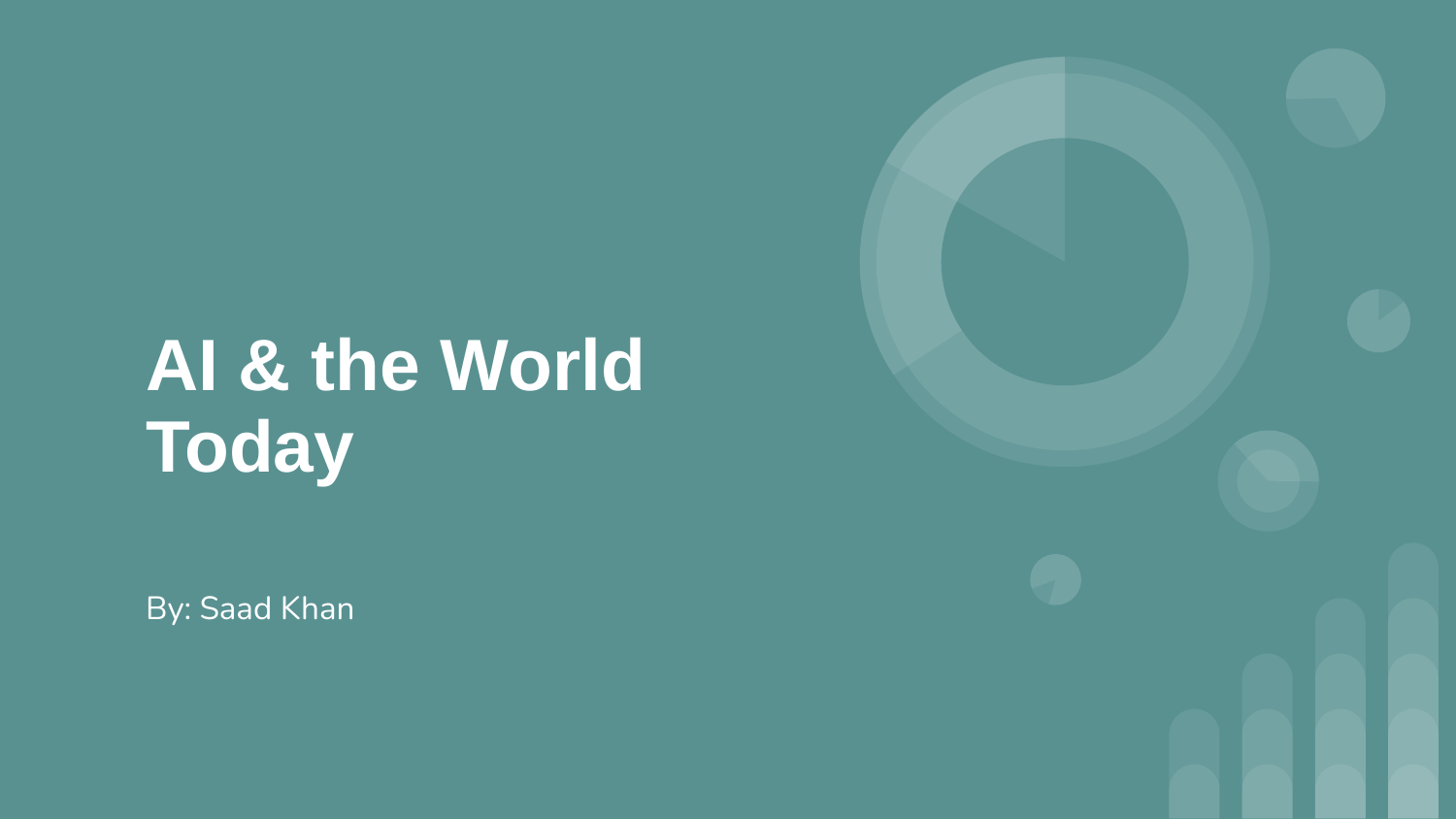

# AI & the World Today
By: Saad Khan